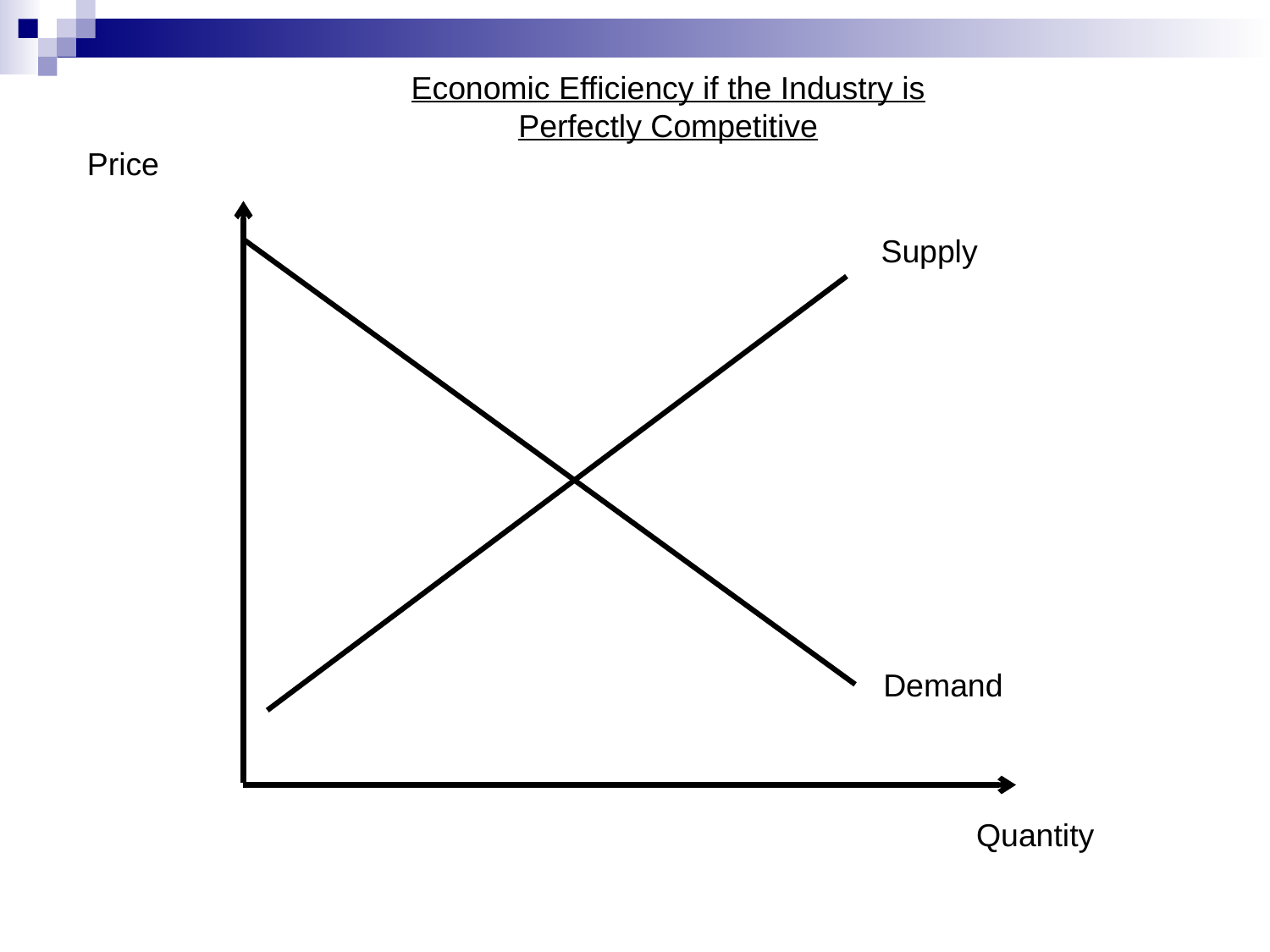

Economic Efficiency if the Industry is Perfectly Competitive

Price

Supply
Demand
Quantity